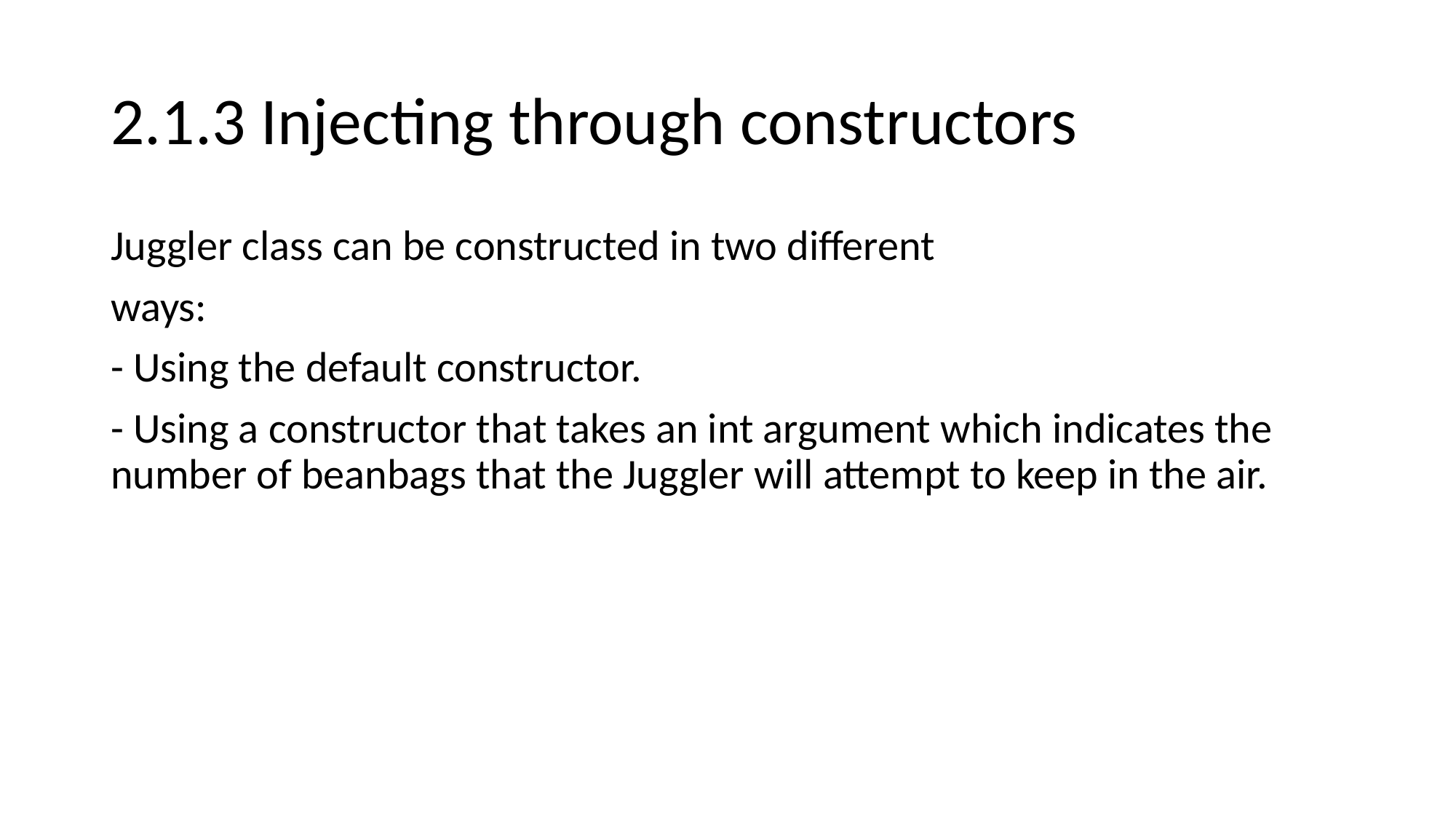

# 2.1.3 Injecting through constructors
Juggler class can be constructed in two different
ways:
- Using the default constructor.
- Using a constructor that takes an int argument which indicates the number of beanbags that the Juggler will attempt to keep in the air.